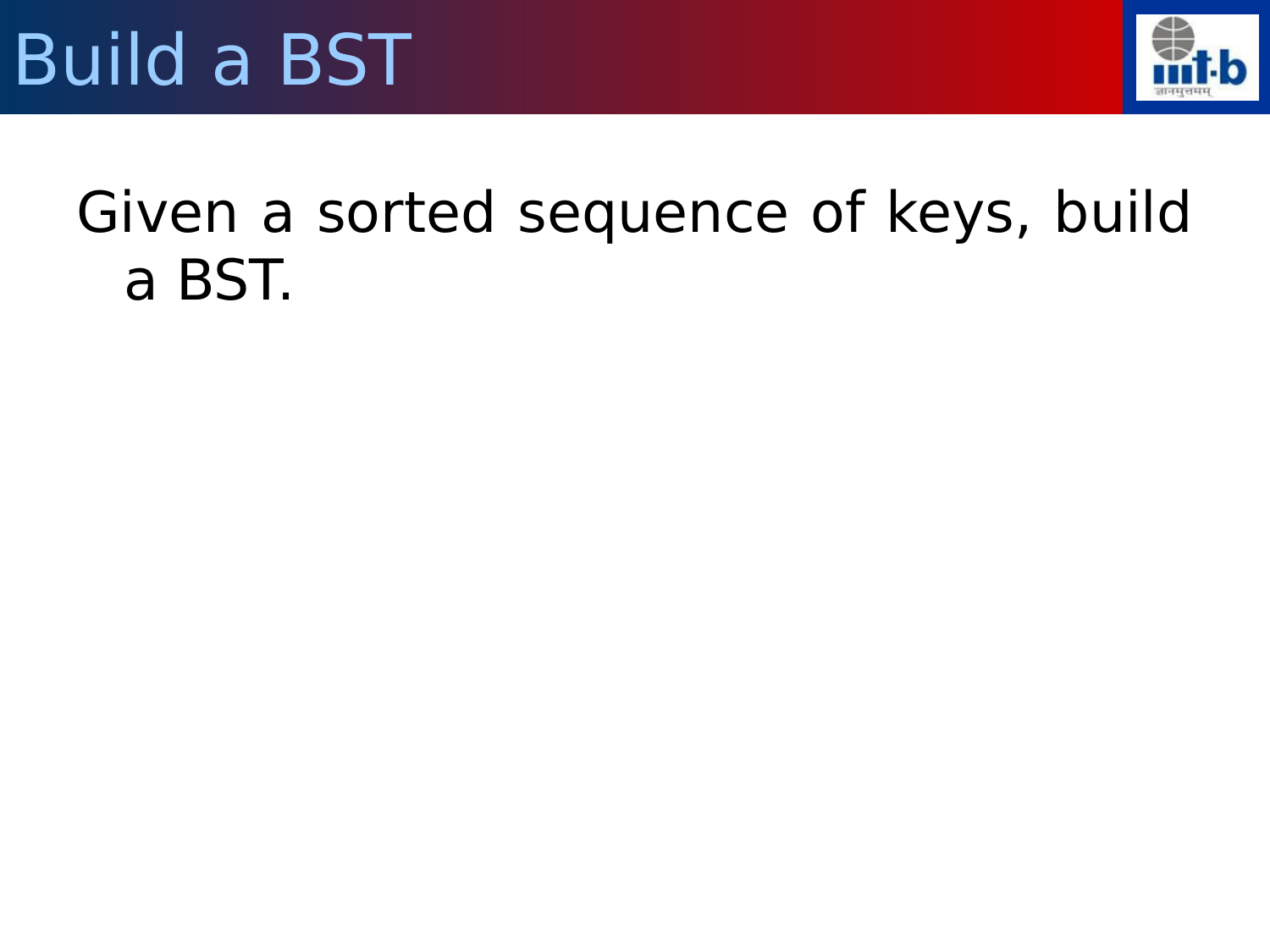

Build a BST
Given a sorted sequence of keys, build a BST.